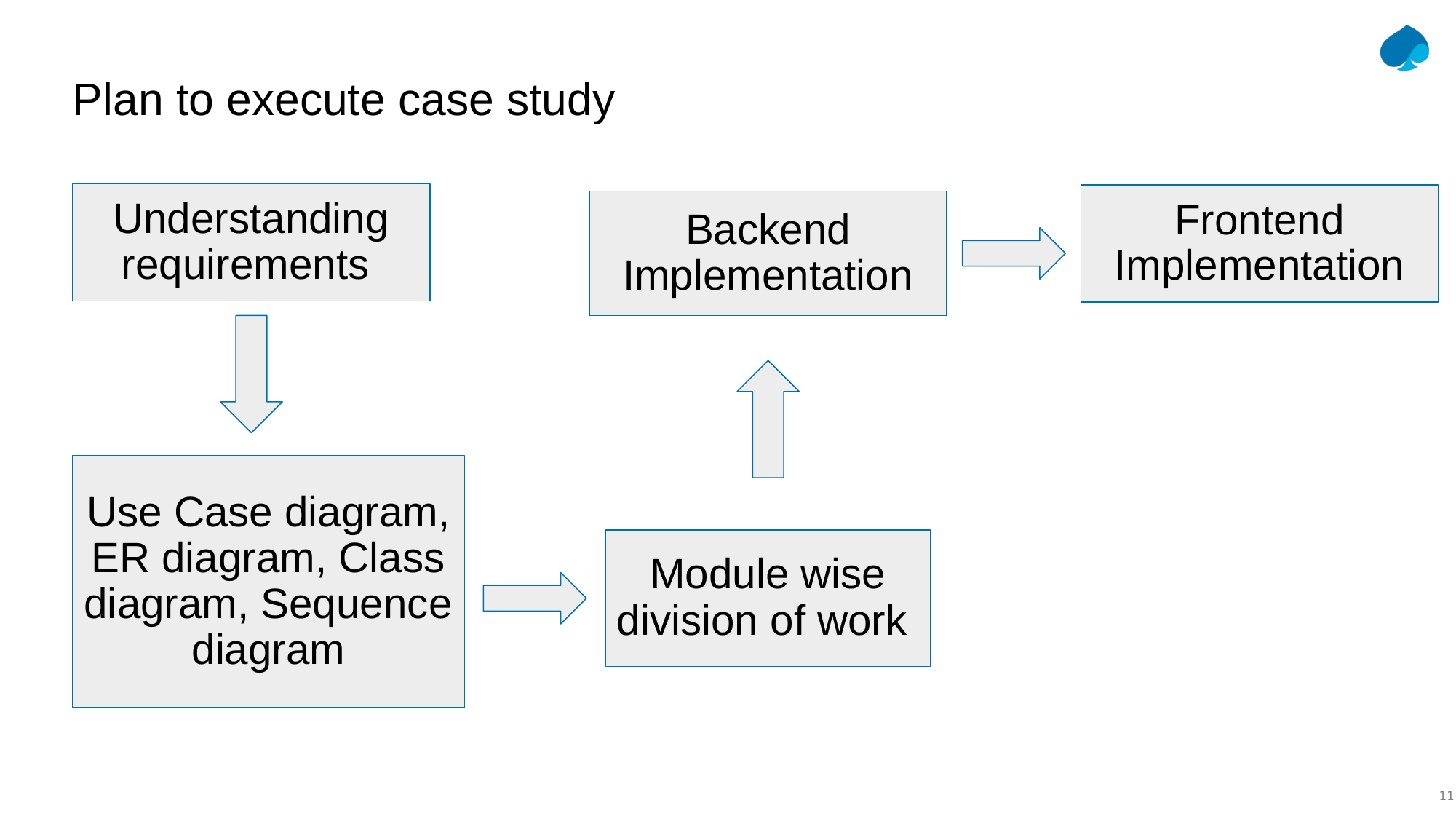

# Plan to execute case study
Understanding requirements
Frontend Implementation
Backend Implementation

Use Case diagram, ER diagram, Class diagram, Sequence diagram
Module wise division of work